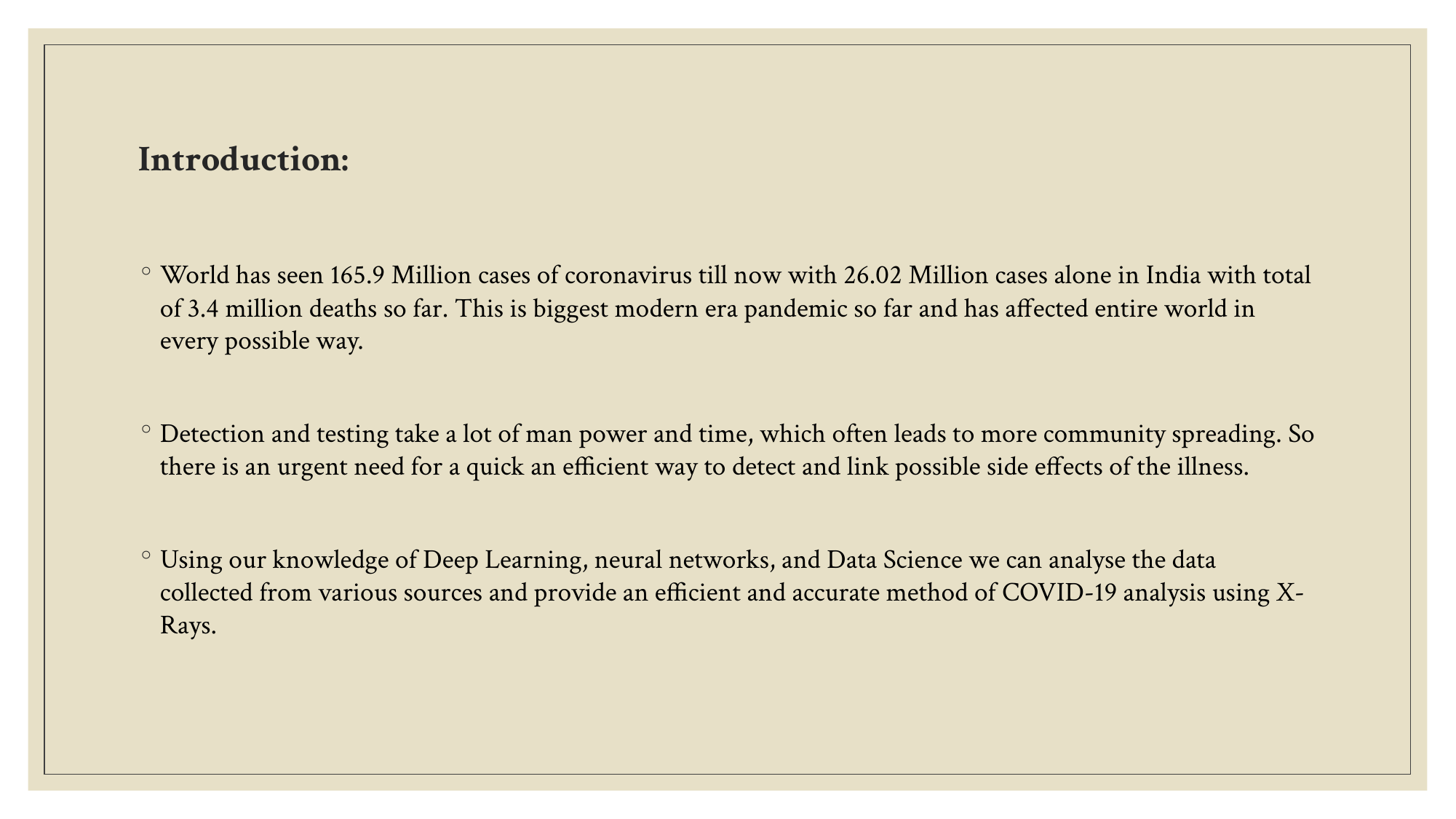

# Introduction:
World has seen 165.9 Million cases of coronavirus till now with 26.02 Million cases alone in India with total of 3.4 million deaths so far. This is biggest modern era pandemic so far and has affected entire world in every possible way.

Detection and testing take a lot of man power and time, which often leads to more community spreading. So there is an urgent need for a quick an efficient way to detect and link possible side effects of the illness.

Using our knowledge of Deep Learning, neural networks, and Data Science we can analyse the data collected from various sources and provide an efficient and accurate method of COVID-19 analysis using X-Rays.